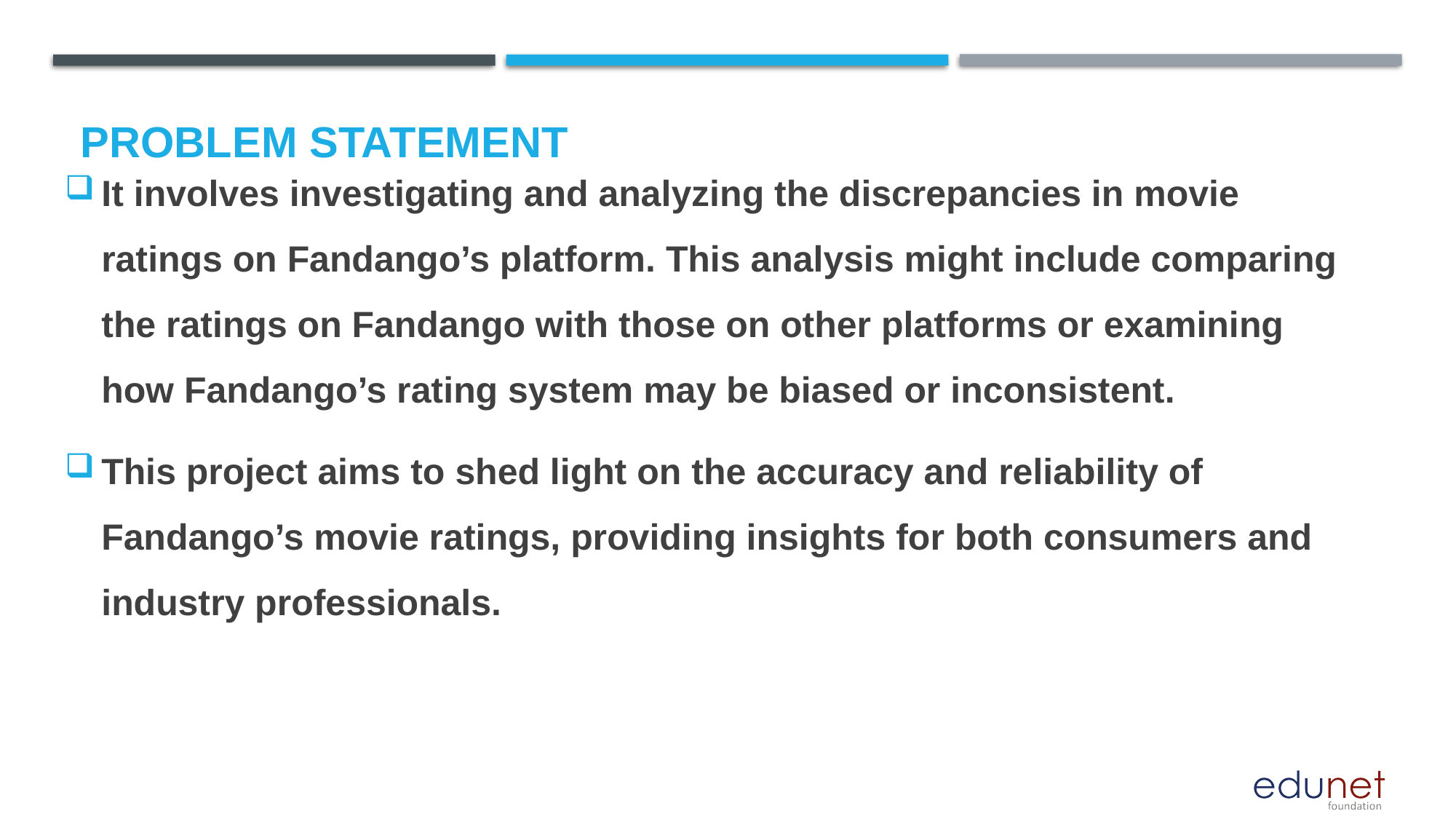

# Problem Statement
It involves investigating and analyzing the discrepancies in movie ratings on Fandango’s platform. This analysis might include comparing the ratings on Fandango with those on other platforms or examining how Fandango’s rating system may be biased or inconsistent.
This project aims to shed light on the accuracy and reliability of Fandango’s movie ratings, providing insights for both consumers and industry professionals.